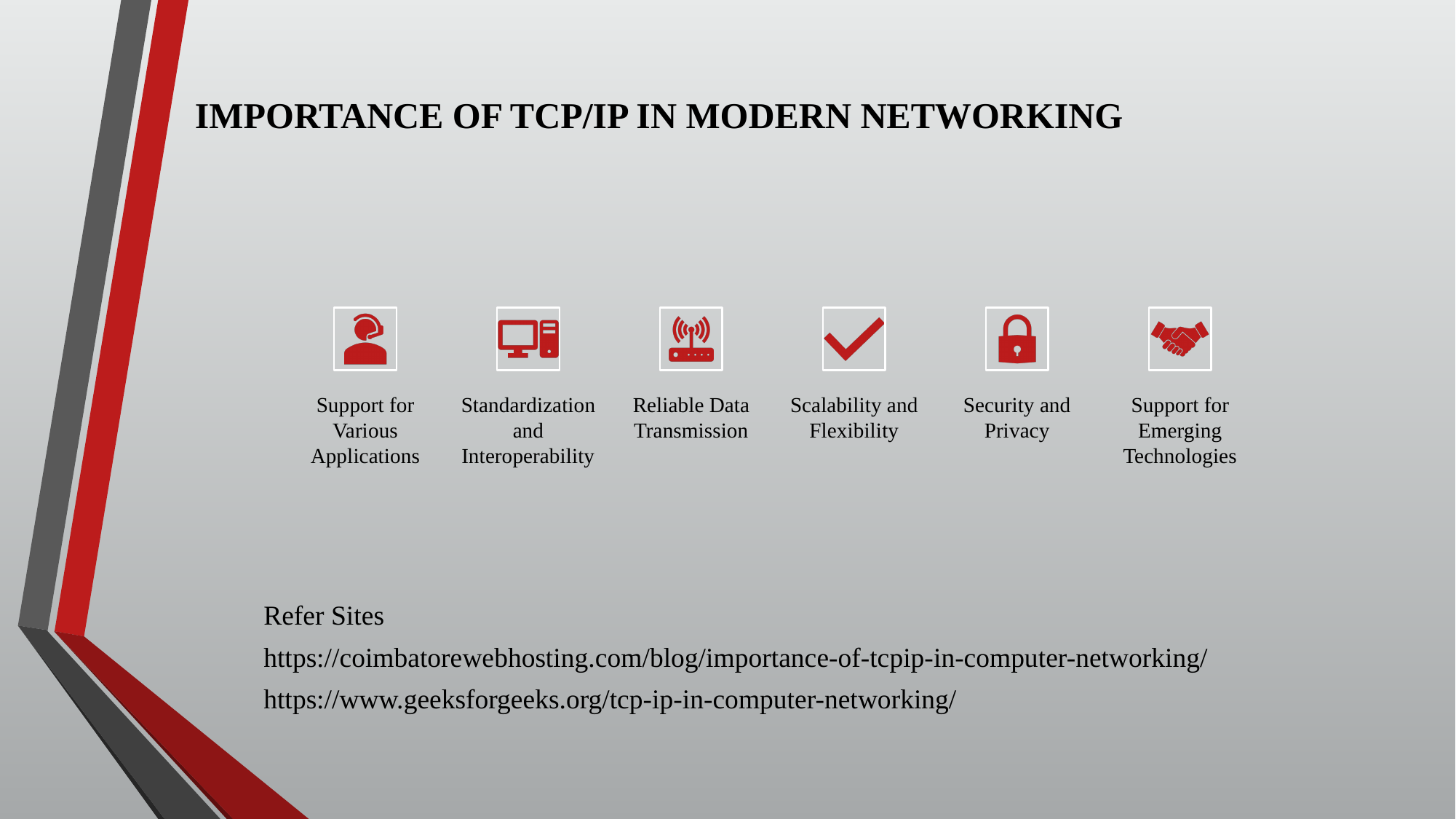

Importance of TCP/IP in modern networking
Support for Various Applications
Standardization and Interoperability
Reliable Data Transmission
Scalability and Flexibility
Security and Privacy
Support for Emerging Technologies
Refer Sites
https://coimbatorewebhosting.com/blog/importance-of-tcpip-in-computer-networking/
https://www.geeksforgeeks.org/tcp-ip-in-computer-networking/